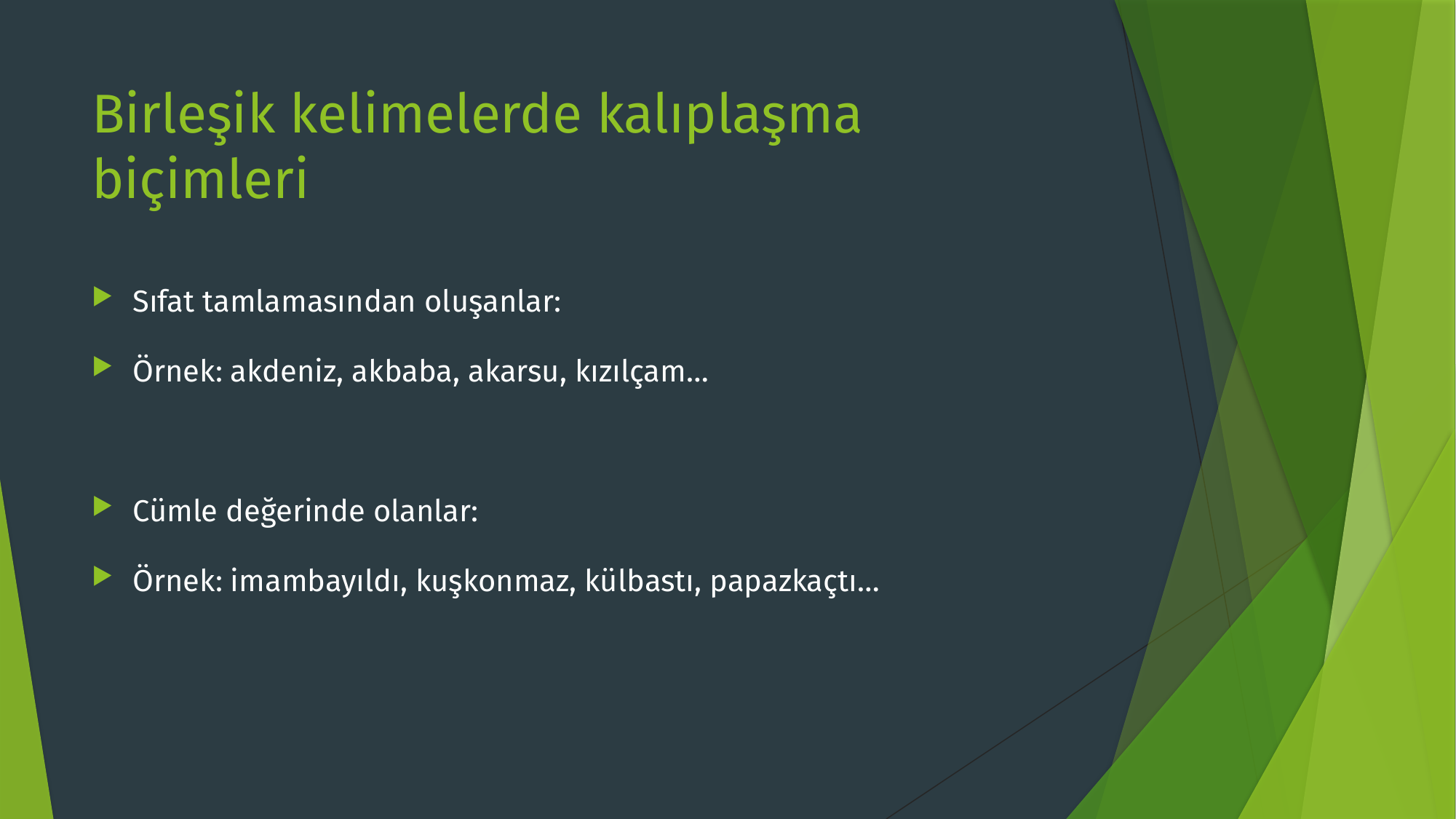

# Birleşik kelimelerde kalıplaşma biçimleri
Sıfat tamlamasından oluşanlar:
Örnek: akdeniz, akbaba, akarsu, kızılçam…

Cümle değerinde olanlar:
Örnek: imambayıldı, kuşkonmaz, külbastı, papazkaçtı…